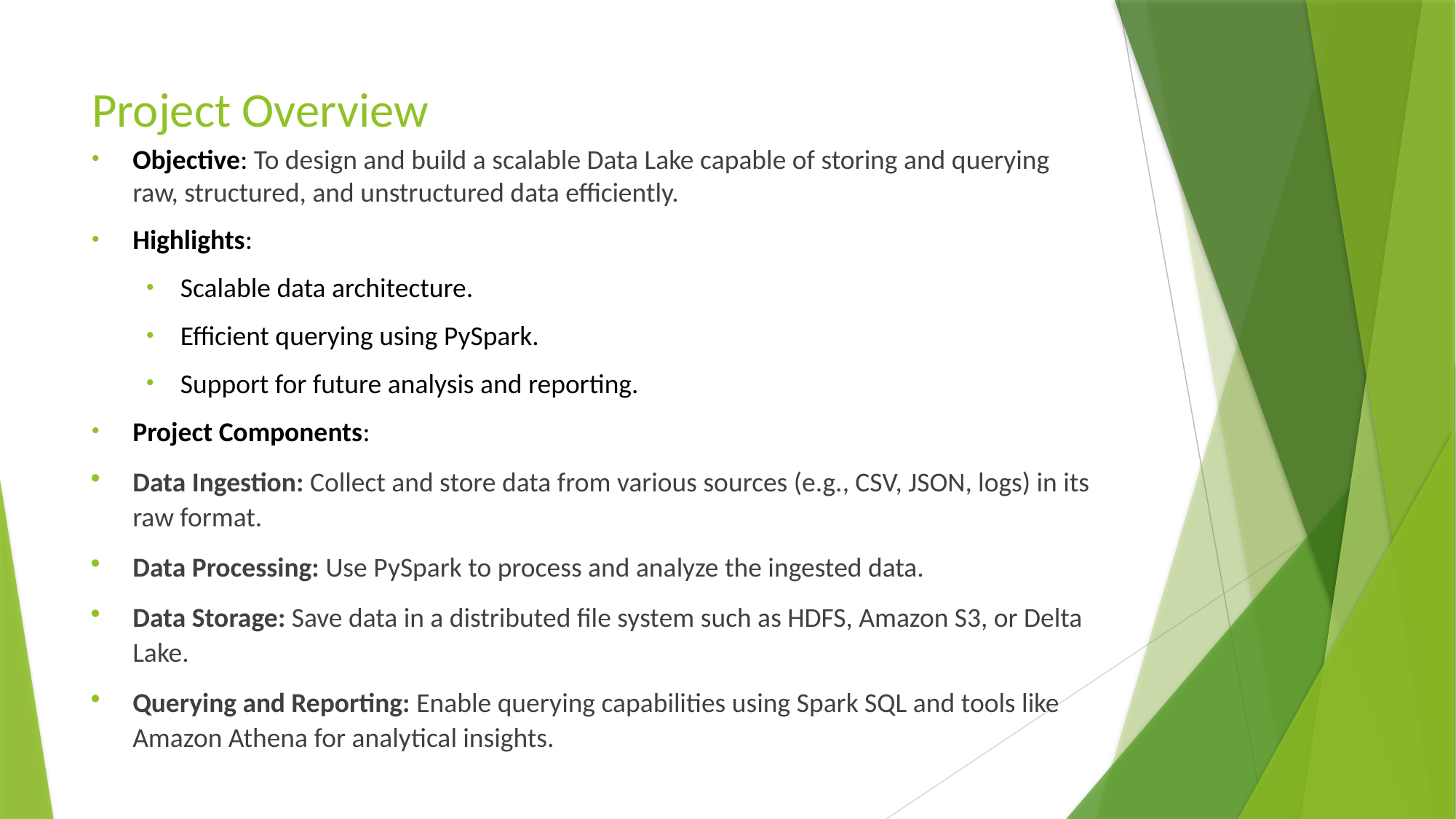

# Project Overview
Objective: To design and build a scalable Data Lake capable of storing and querying raw, structured, and unstructured data efficiently.
Highlights:
Scalable data architecture.
Efficient querying using PySpark.
Support for future analysis and reporting.
Project Components:
Data Ingestion: Collect and store data from various sources (e.g., CSV, JSON, logs) in its raw format.
Data Processing: Use PySpark to process and analyze the ingested data.
Data Storage: Save data in a distributed file system such as HDFS, Amazon S3, or Delta Lake.
Querying and Reporting: Enable querying capabilities using Spark SQL and tools like Amazon Athena for analytical insights.